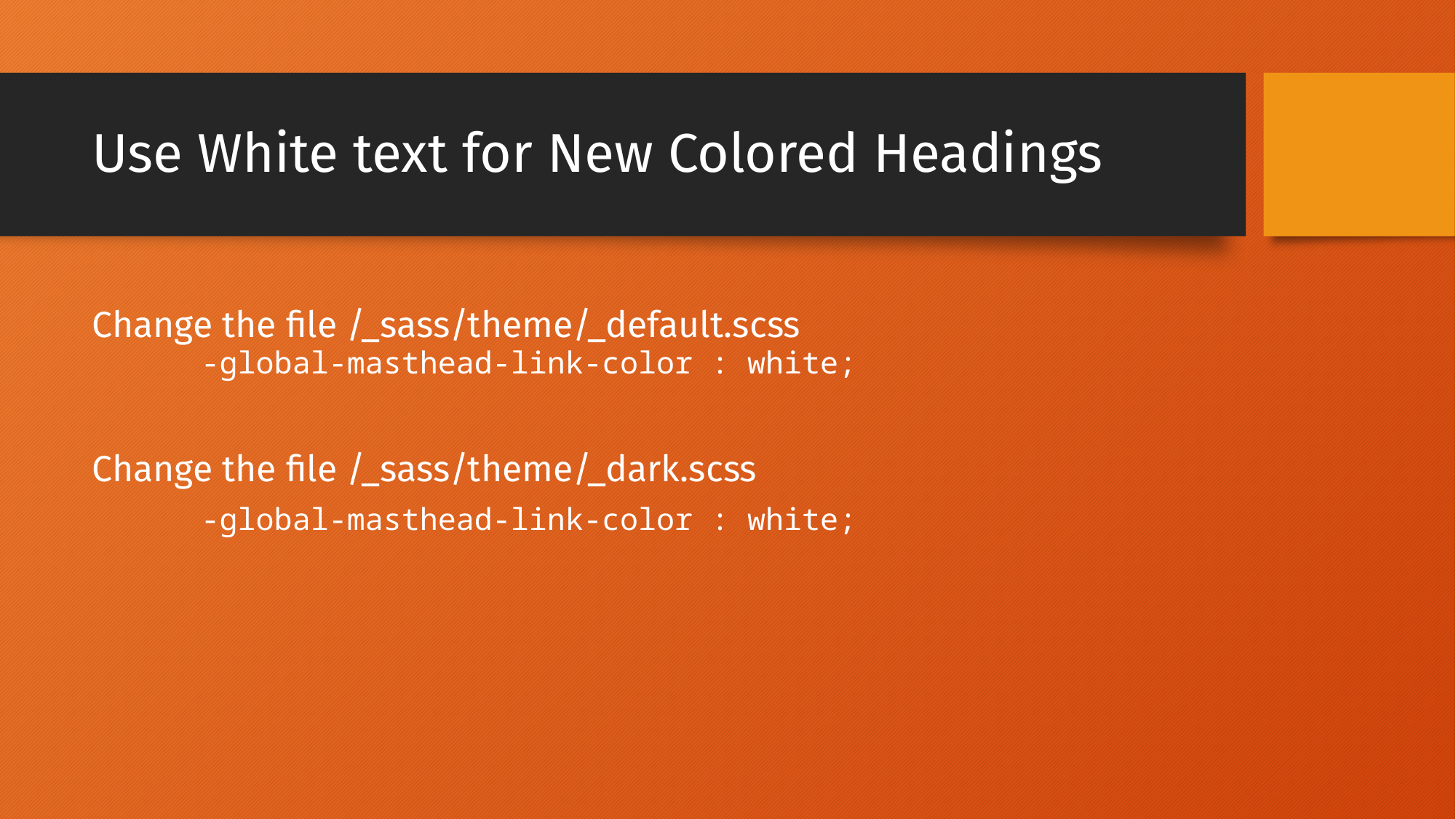

# Use White text for New Colored Headings

Change the file /_sass/theme/_default.scss
	-global-masthead-link-color : white;

Change the file /_sass/theme/_dark.scss
	-global-masthead-link-color : white;